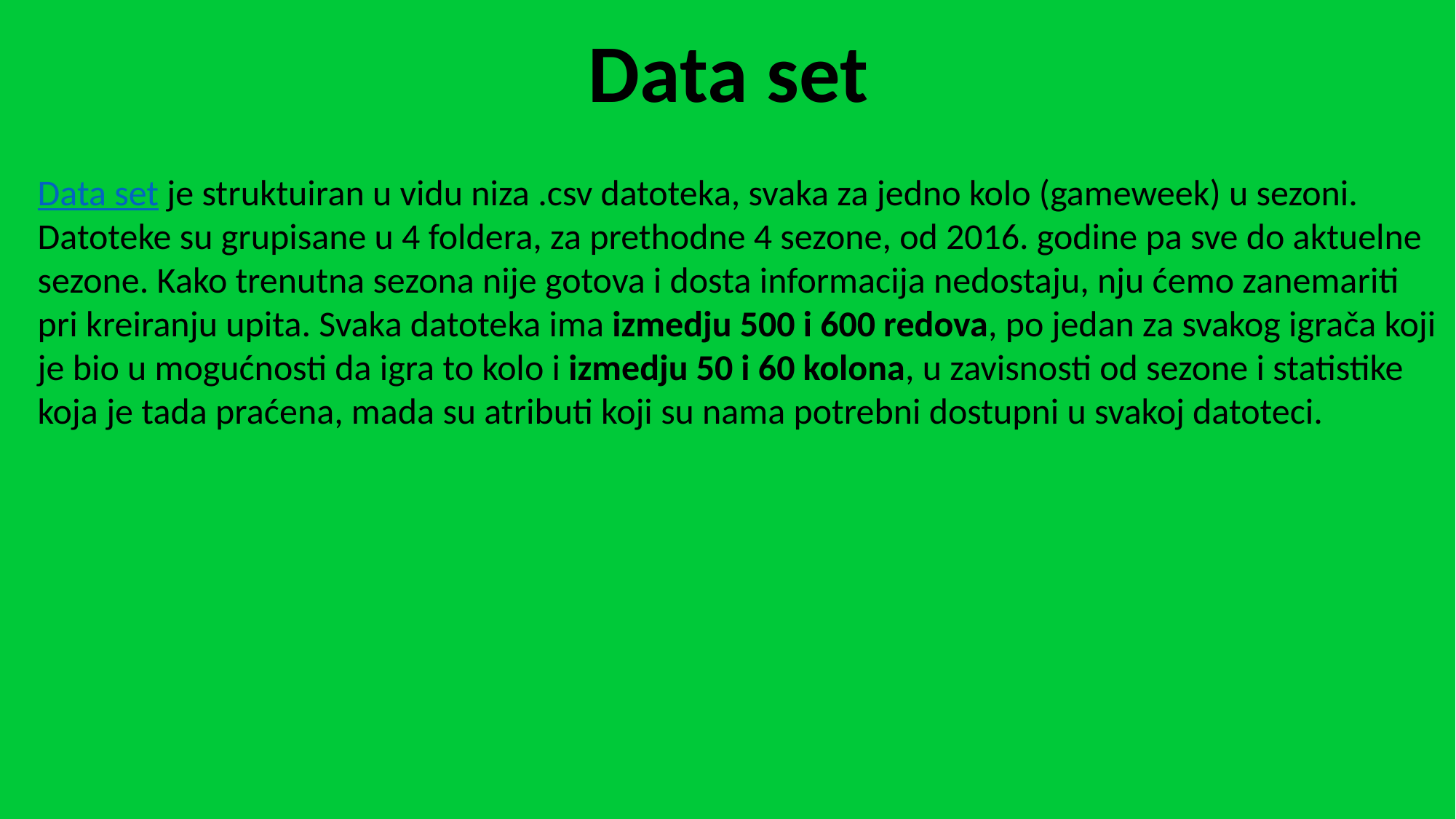

Data set
Data set je struktuiran u vidu niza .csv datoteka, svaka za jedno kolo (gameweek) u sezoni. Datoteke su grupisane u 4 foldera, za prethodne 4 sezone, od 2016. godine pa sve do aktuelne sezone. Kako trenutna sezona nije gotova i dosta informacija nedostaju, nju ćemo zanemariti pri kreiranju upita. Svaka datoteka ima izmedju 500 i 600 redova, po jedan za svakog igrača koji je bio u mogućnosti da igra to kolo i izmedju 50 i 60 kolona, u zavisnosti od sezone i statistike koja je tada praćena, mada su atributi koji su nama potrebni dostupni u svakoj datoteci.